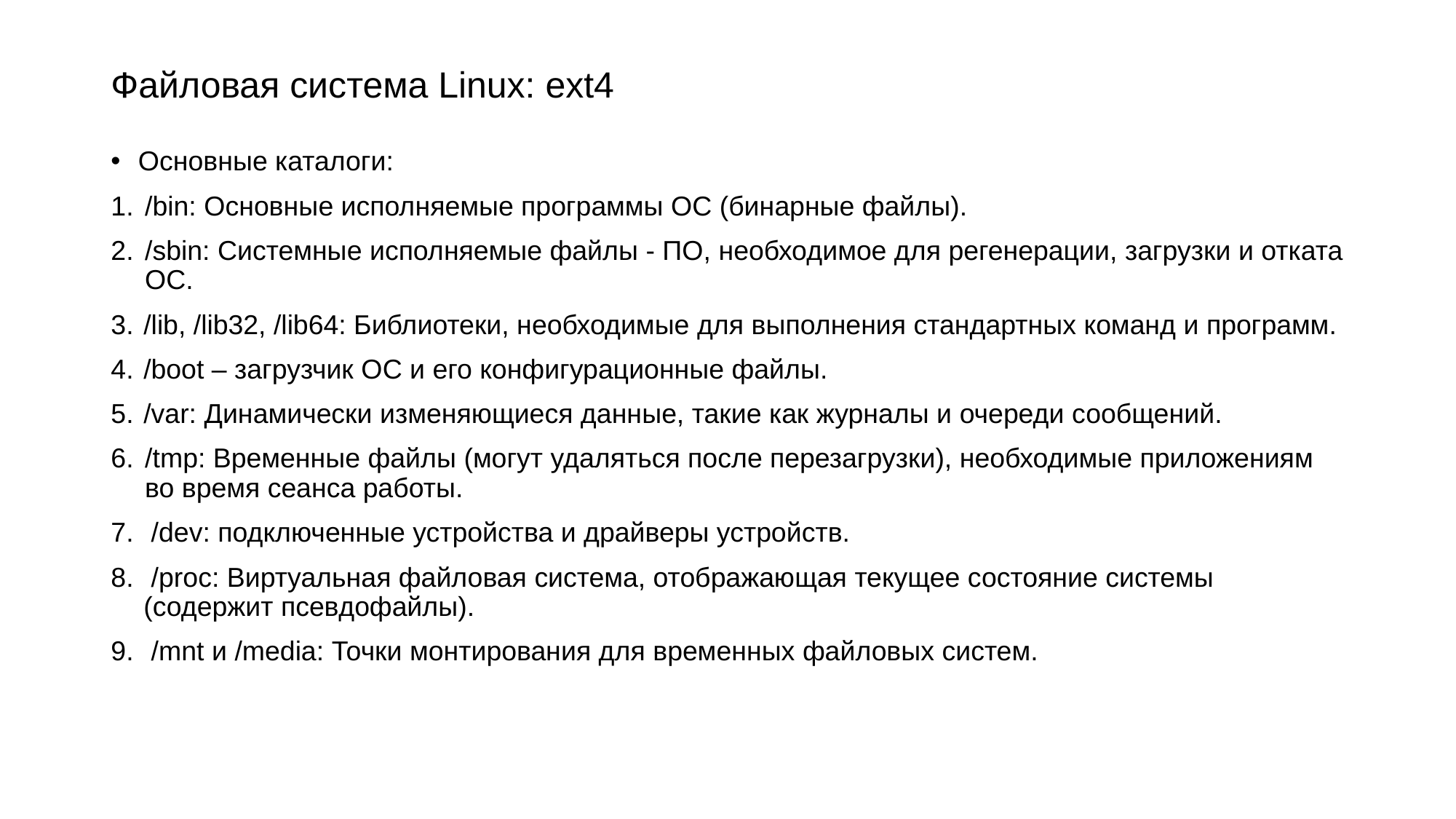

# Файловая система Linux: ext4
Основные каталоги:
/bin: Основные исполняемые программы ОС (бинарные файлы).
/sbin: Системные исполняемые файлы - ПО, необходимое для регенерации, загрузки и отката ОС.
/lib, /lib32, /lib64: Библиотеки, необходимые для выполнения стандартных команд и программ.
/boot – загрузчик ОС и его конфигурационные файлы.
/var: Динамически изменяющиеся данные, такие как журналы и очереди сообщений.
/tmp: Временные файлы (могут удаляться после перезагрузки), необходимые приложениям во время сеанса работы.
 /dev: подключенные устройства и драйверы устройств.
 /proc: Виртуальная файловая система, отображающая текущее состояние системы (содержит псевдофайлы).
 /mnt и /media: Точки монтирования для временных файловых систем.